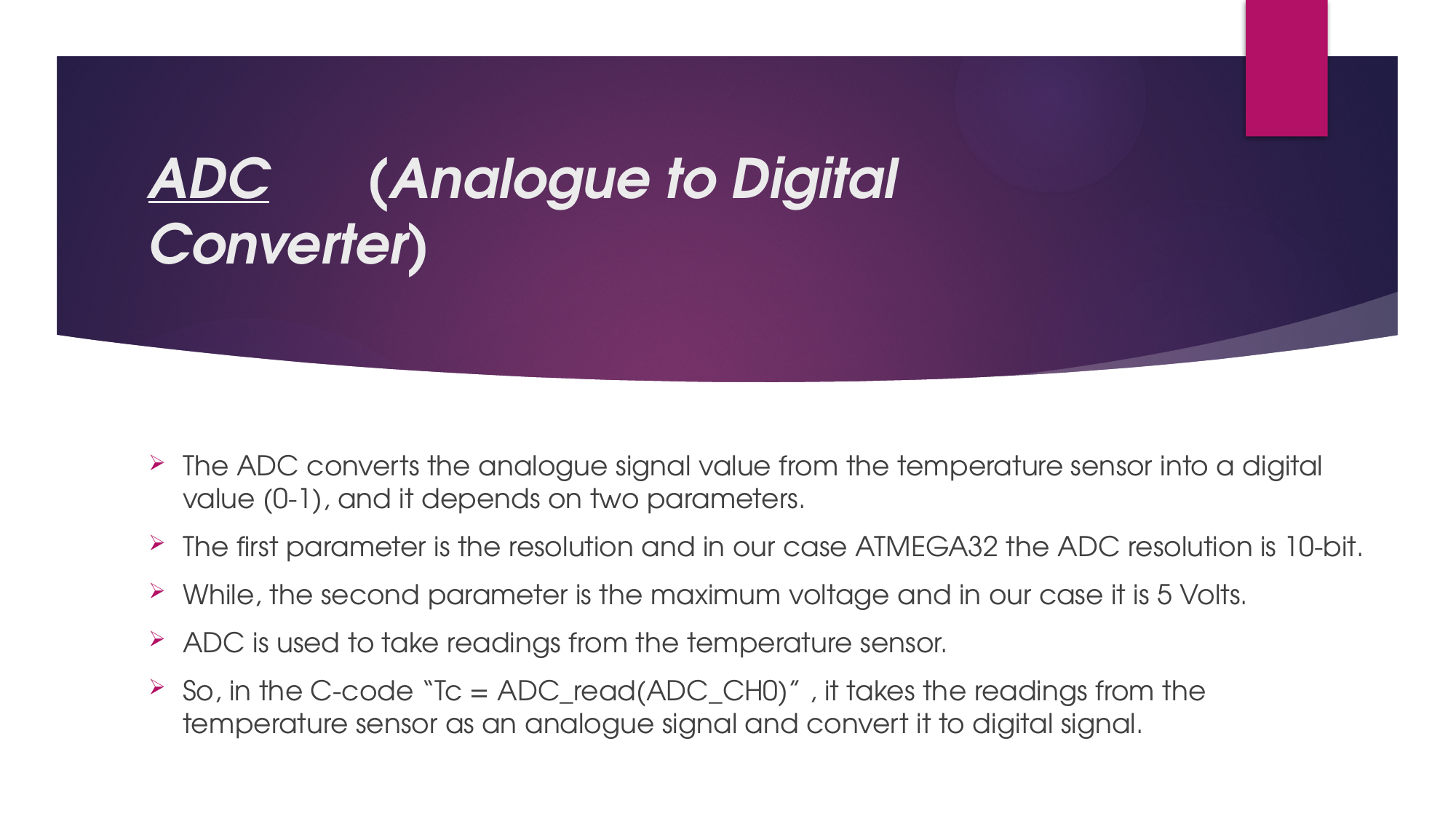

# ADC	(Analogue to Digital Converter)
The ADC converts the analogue signal value from the temperature sensor into a digital value (0-1), and it depends on two parameters.
The first parameter is the resolution and in our case ATMEGA32 the ADC resolution is 10-bit.
While, the second parameter is the maximum voltage and in our case it is 5 Volts.
ADC is used to take readings from the temperature sensor.
So, in the C-code “Tc = ADC_read(ADC_CH0)” , it takes the readings from the temperature sensor as an analogue signal and convert it to digital signal.